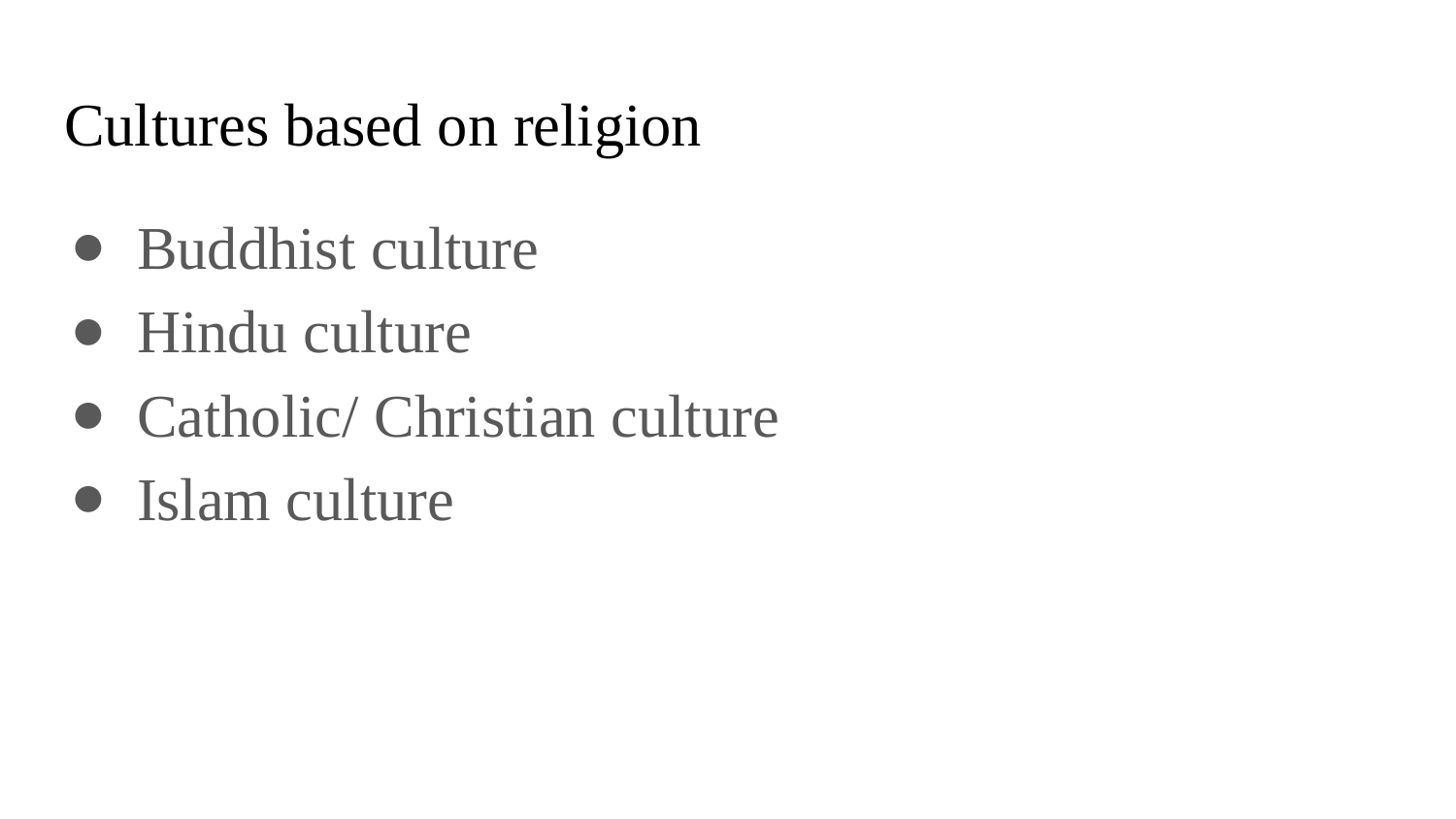

# Cultures based on religion
Buddhist culture
Hindu culture
Catholic/ Christian culture
Islam culture